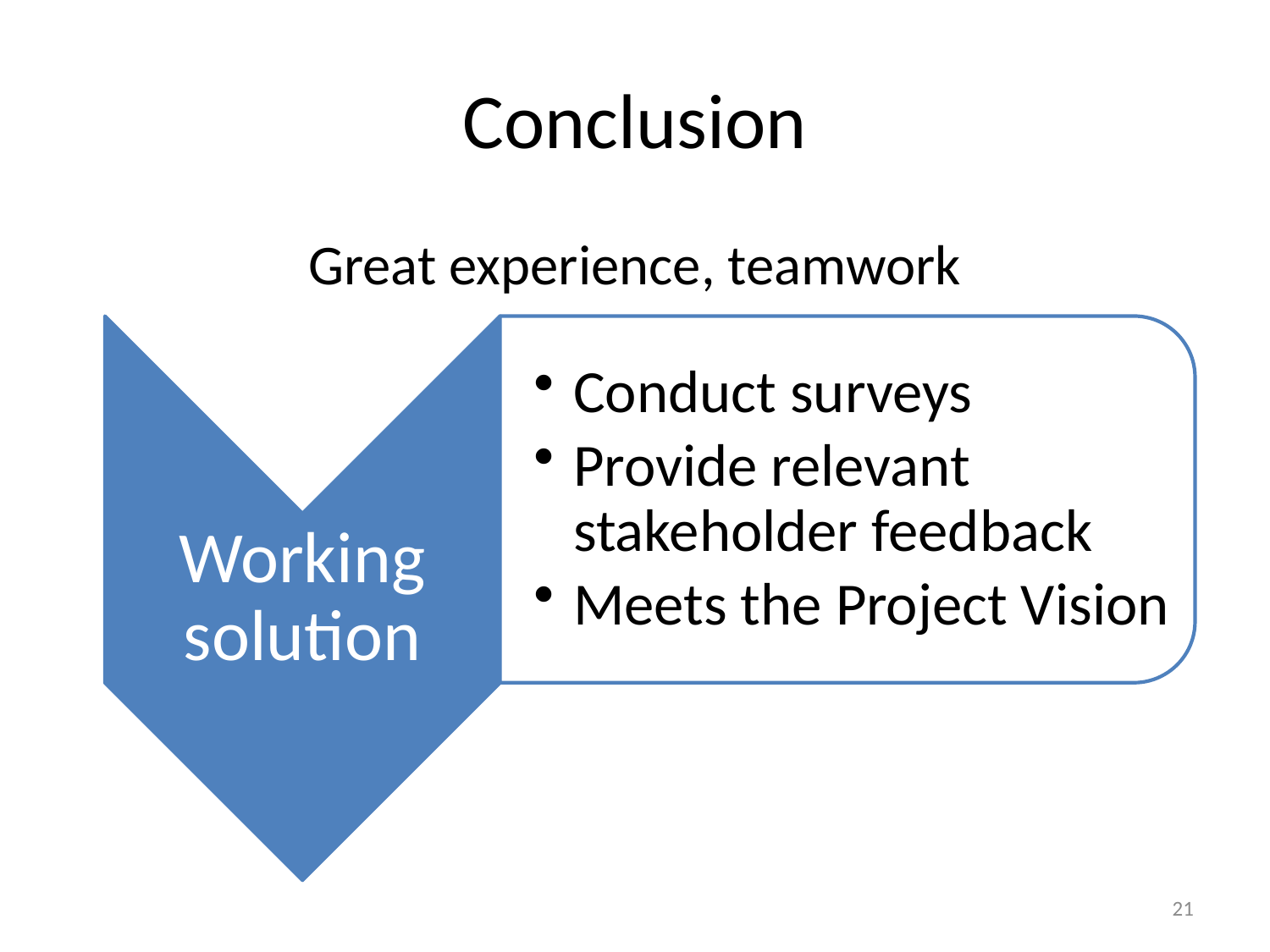

# Conclusion
Great experience, teamwork

Working solution
Conduct surveys
Provide relevant stakeholder feedback
Meets the Project Vision
21